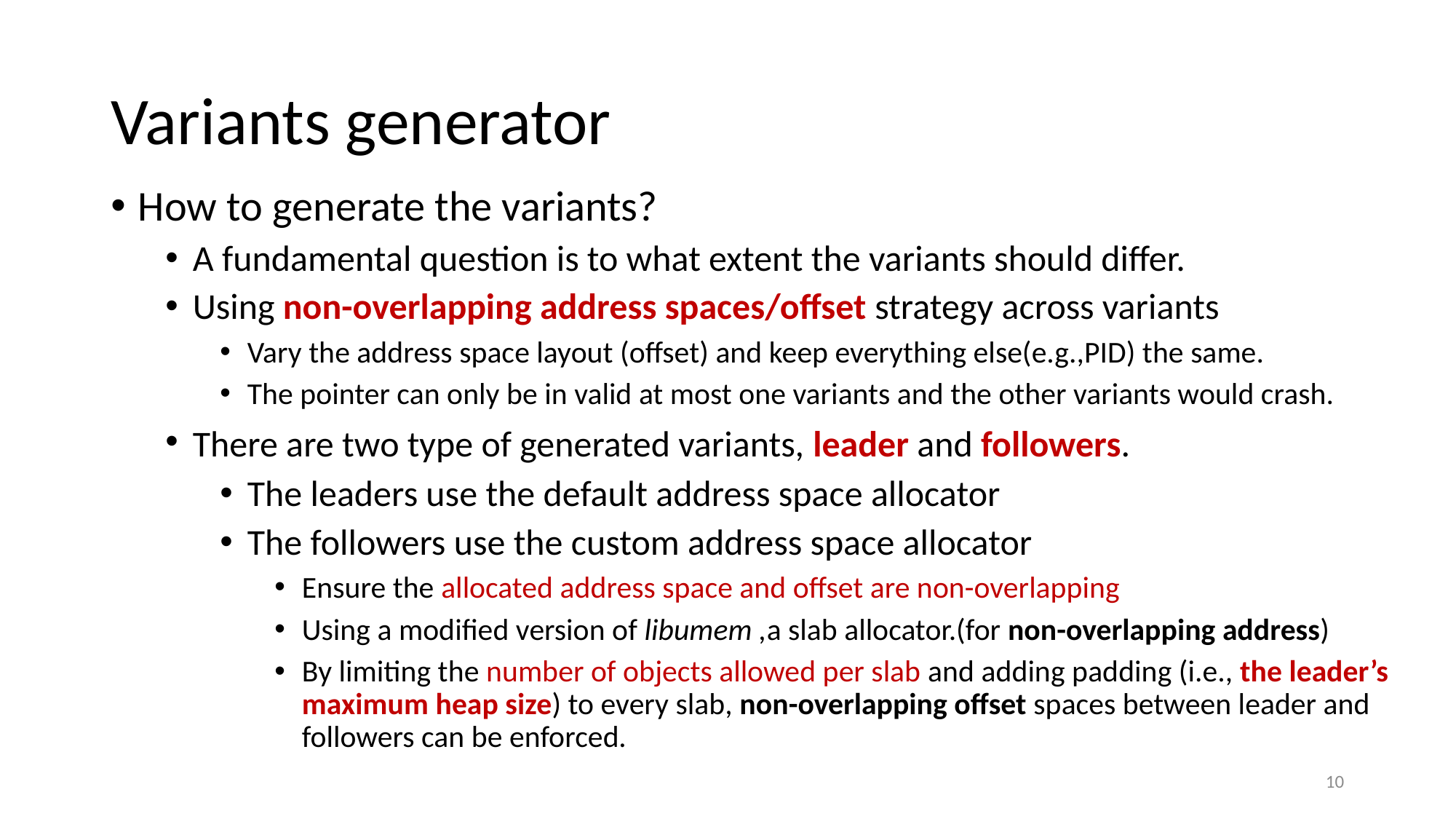

# Variants generator
How to generate the variants?
A fundamental question is to what extent the variants should differ.
Using non-overlapping address spaces/offset strategy across variants
Vary the address space layout (offset) and keep everything else(e.g.,PID) the same.
The pointer can only be in valid at most one variants and the other variants would crash.
There are two type of generated variants, leader and followers.
The leaders use the default address space allocator
The followers use the custom address space allocator
Ensure the allocated address space and offset are non-overlapping
Using a modified version of libumem ,a slab allocator.(for non-overlapping address)
By limiting the number of objects allowed per slab and adding padding (i.e., the leader’s maximum heap size) to every slab, non-overlapping offset spaces between leader and followers can be enforced.

10